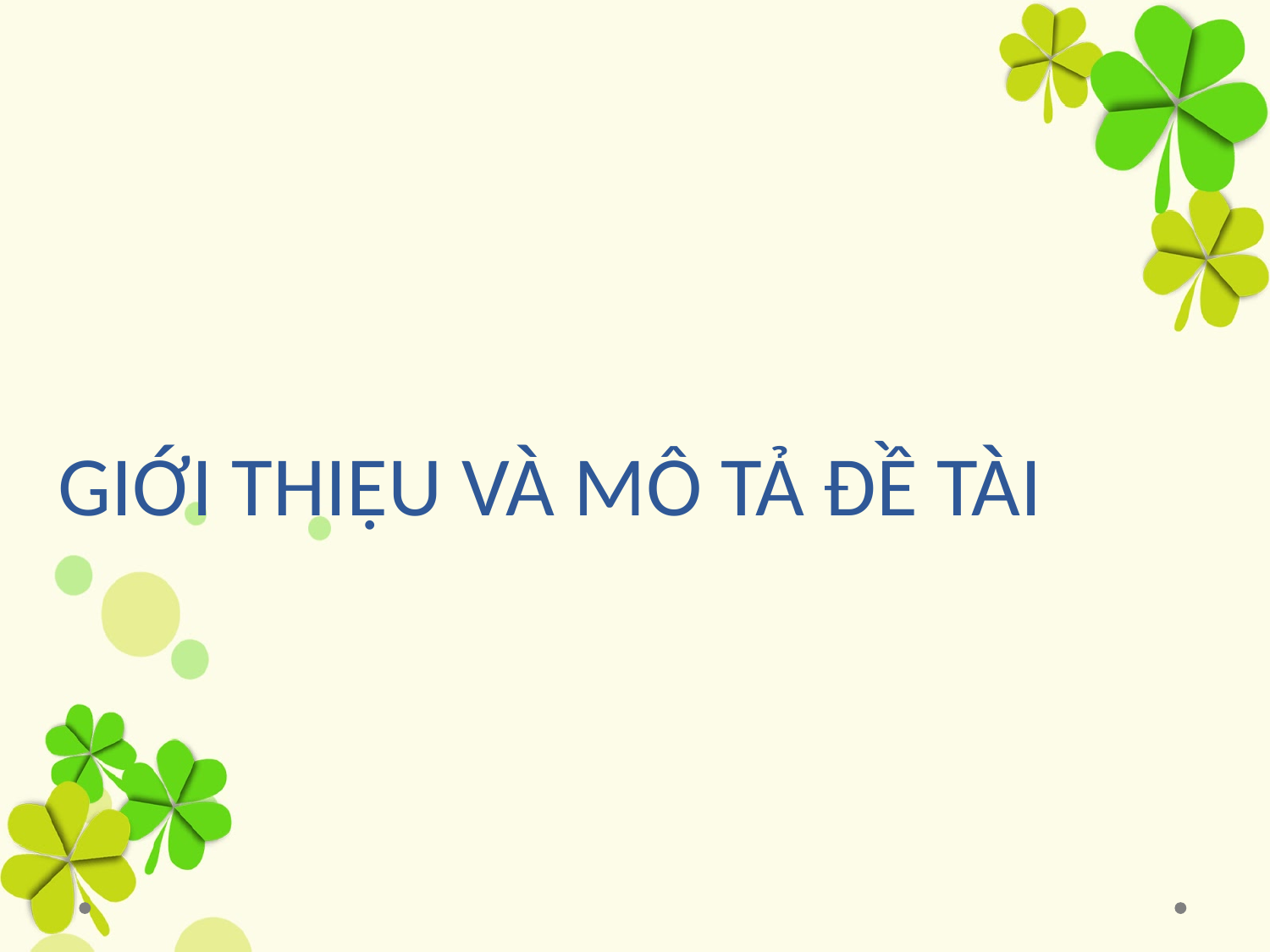

# GIỚI THIỆU VÀ MÔ TẢ ĐỀ TÀI